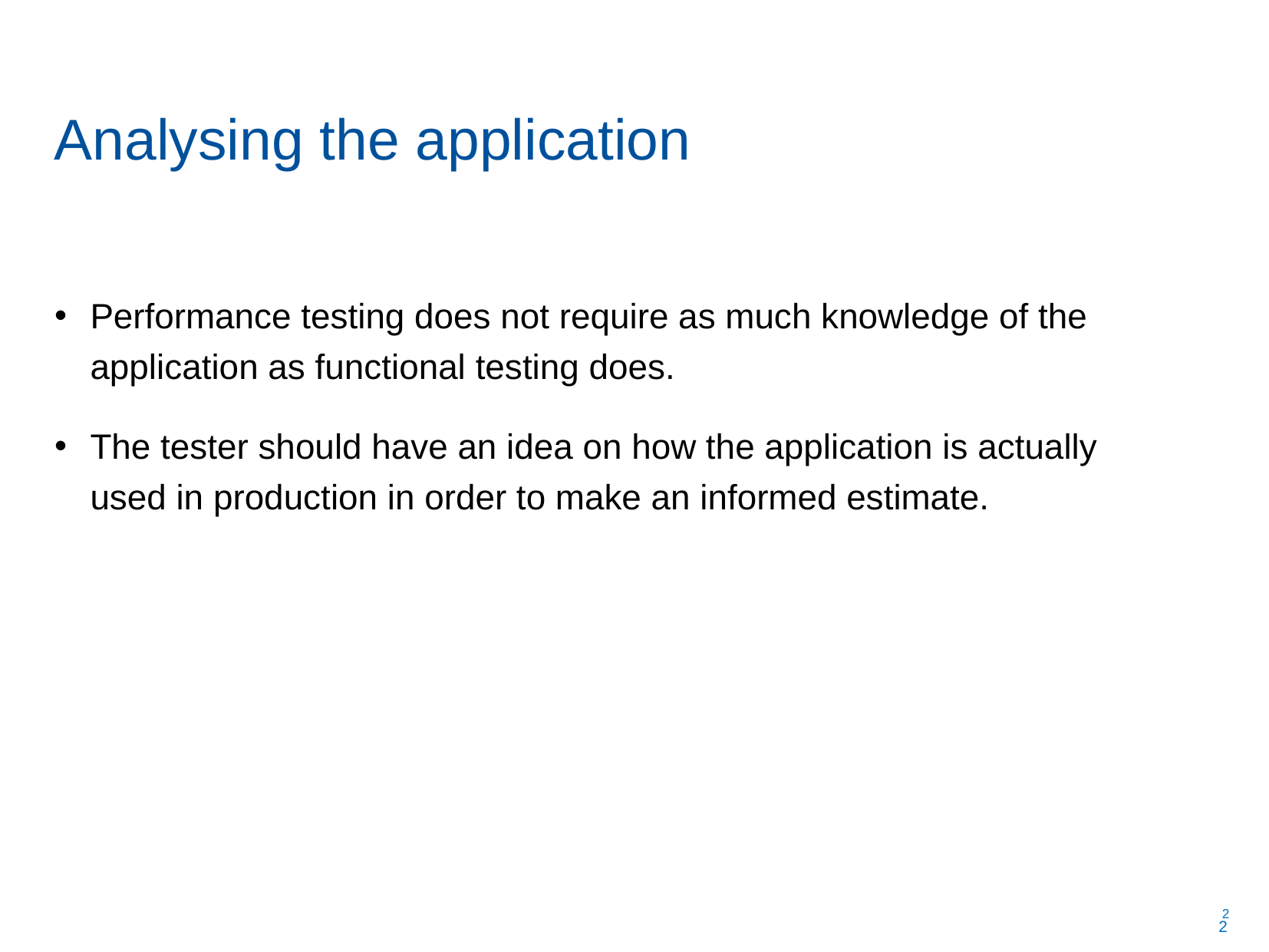

Analysing the application
Performance testing does not require as much knowledge of the application as functional testing does.
The tester should have an idea on how the application is actually used in production in order to make an informed estimate.